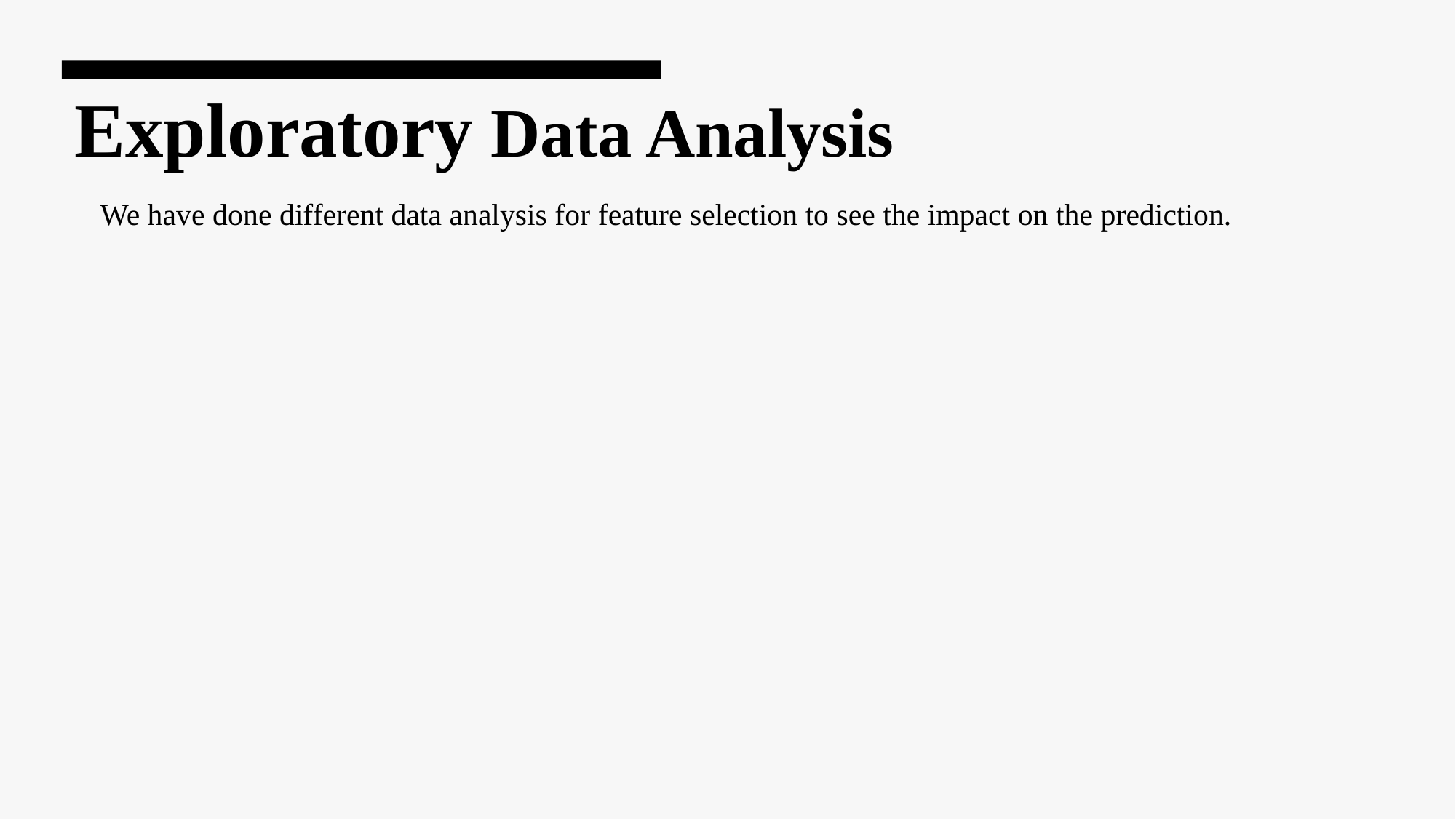

# Exploratory Data Analysis

We have done different data analysis for feature selection to see the impact on the prediction.